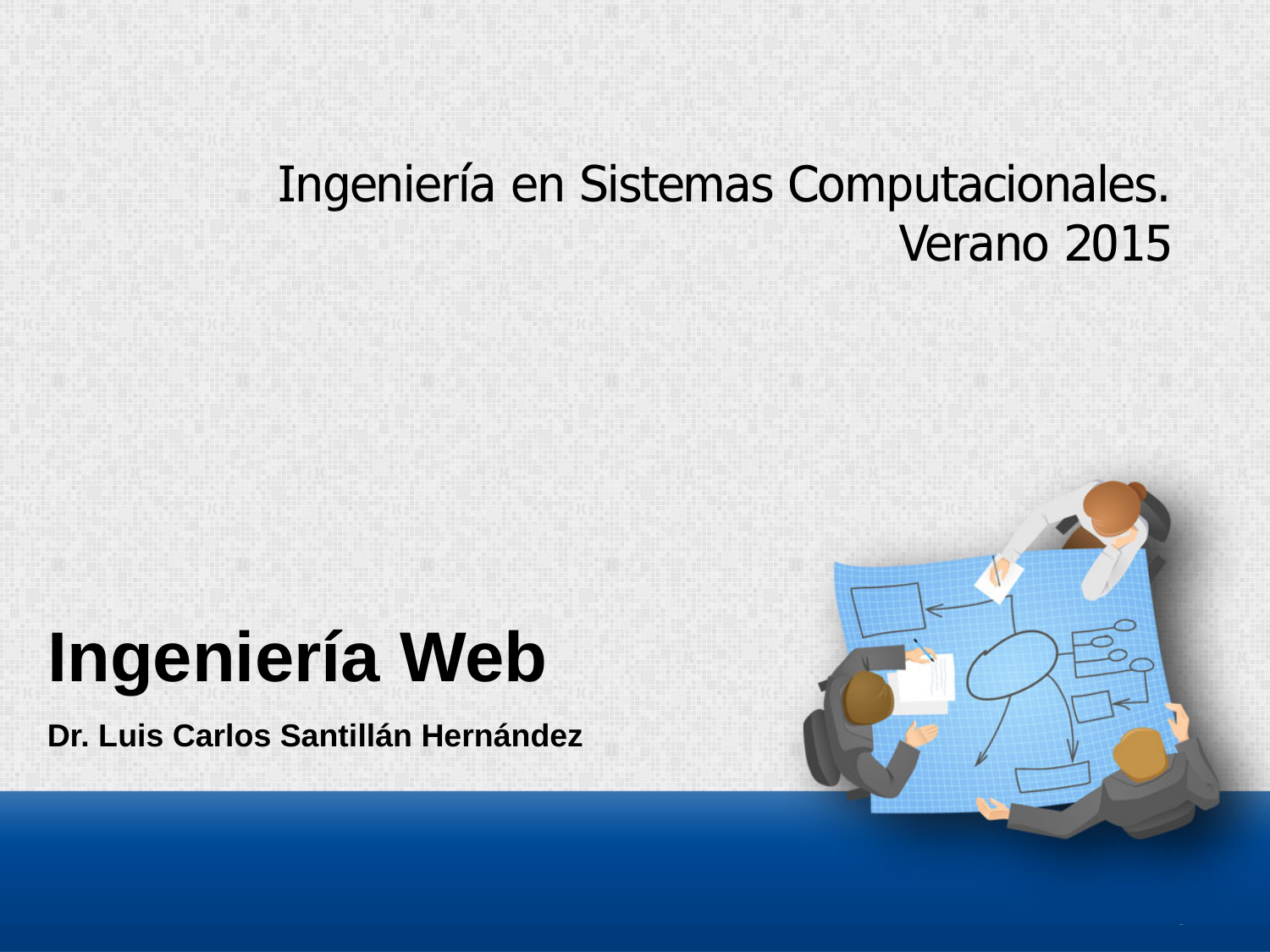

Ingeniería en Sistemas Computacionales.
Verano 2015

# Ingeniería Web
Dr. Luis Carlos Santillán Hernández